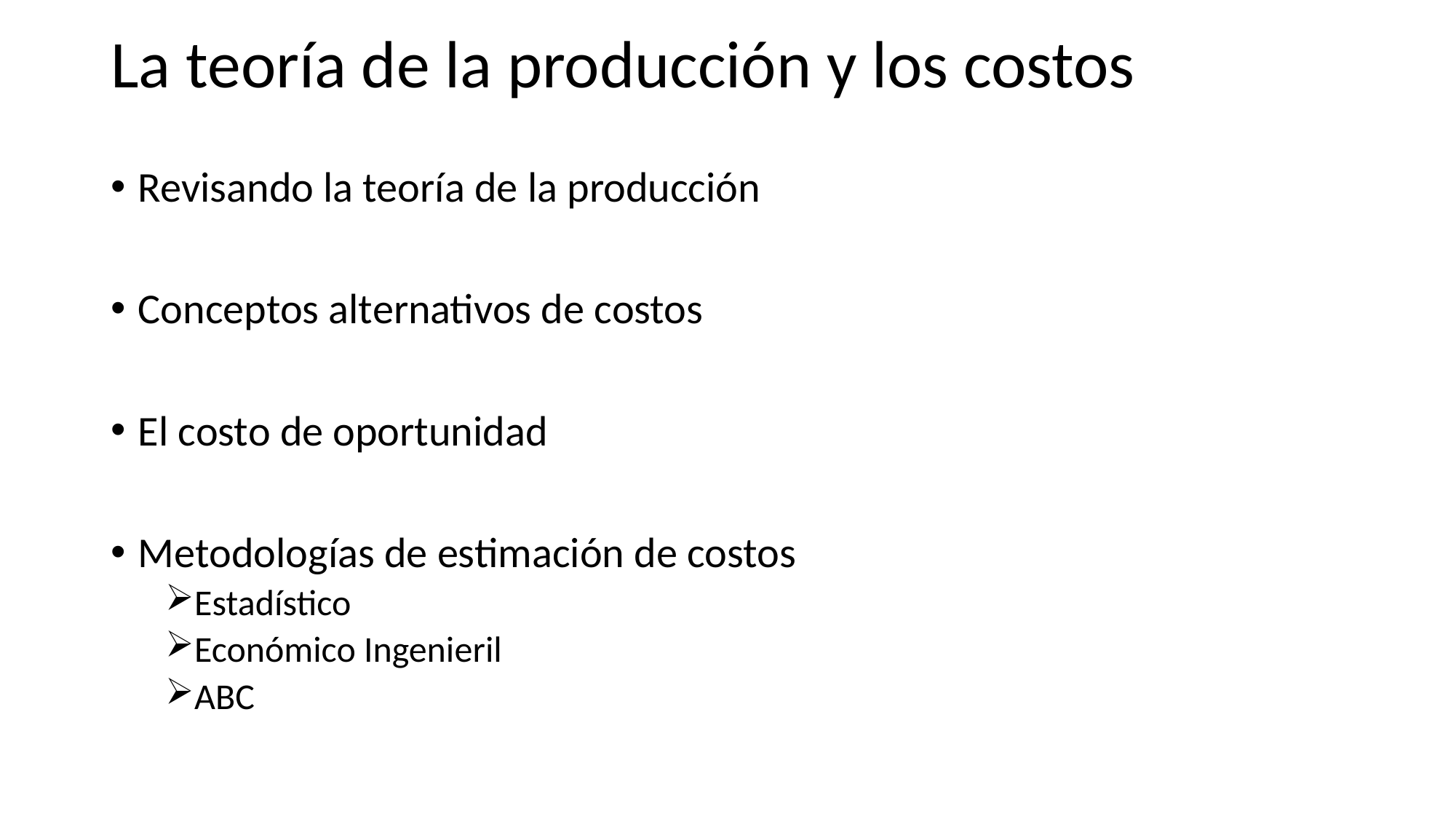

# La teoría de la producción y los costos
Revisando la teoría de la producción

Conceptos alternativos de costos

El costo de oportunidad

Metodologías de estimación de costos
Estadístico
Económico Ingenieril
ABC